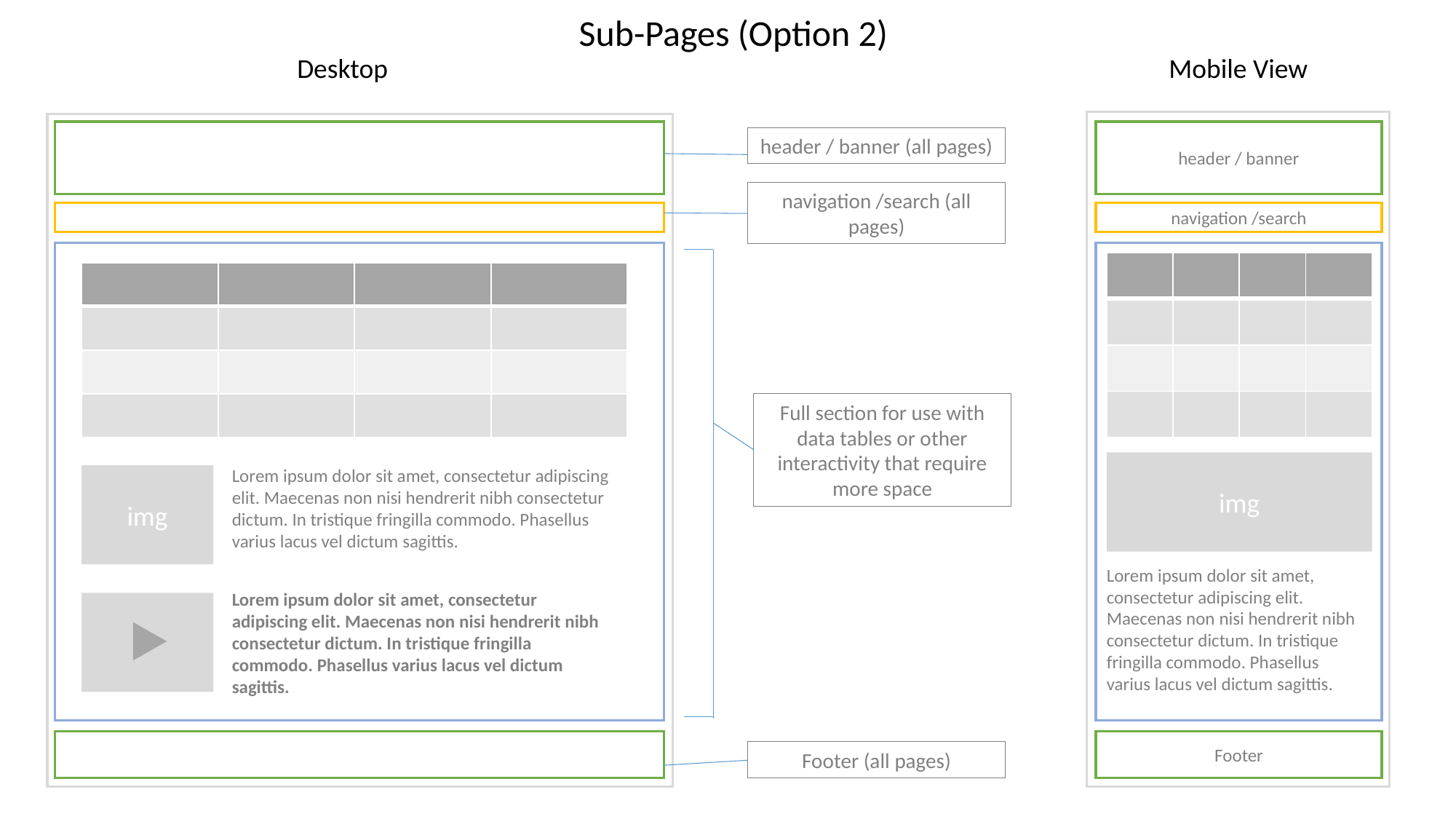

Sub-Pages (Option 2)
Desktop
Mobile View

header / banner
header / banner (all pages)
navigation /search (all pages)

navigation /search

|  |  |  |  |
| --- | --- | --- | --- |
|  |  |  |  |
|  |  |  |  |
|  |  |  |  |
|  |  |  |  |
| --- | --- | --- | --- |
|  |  |  |  |
|  |  |  |  |
|  |  |  |  |
Full section for use with data tables or other interactivity that require more space
img
Lorem ipsum dolor sit amet, consectetur adipiscing elit. Maecenas non nisi hendrerit nibh consectetur dictum. In tristique fringilla commodo. Phasellus varius lacus vel dictum sagittis.
img
Lorem ipsum dolor sit amet, consectetur adipiscing elit. Maecenas non nisi hendrerit nibh consectetur dictum. In tristique fringilla commodo. Phasellus varius lacus vel dictum sagittis.
Lorem ipsum dolor sit amet, consectetur adipiscing elit. Maecenas non nisi hendrerit nibh consectetur dictum. In tristique fringilla commodo. Phasellus varius lacus vel dictum sagittis.

Footer
Footer (all pages)